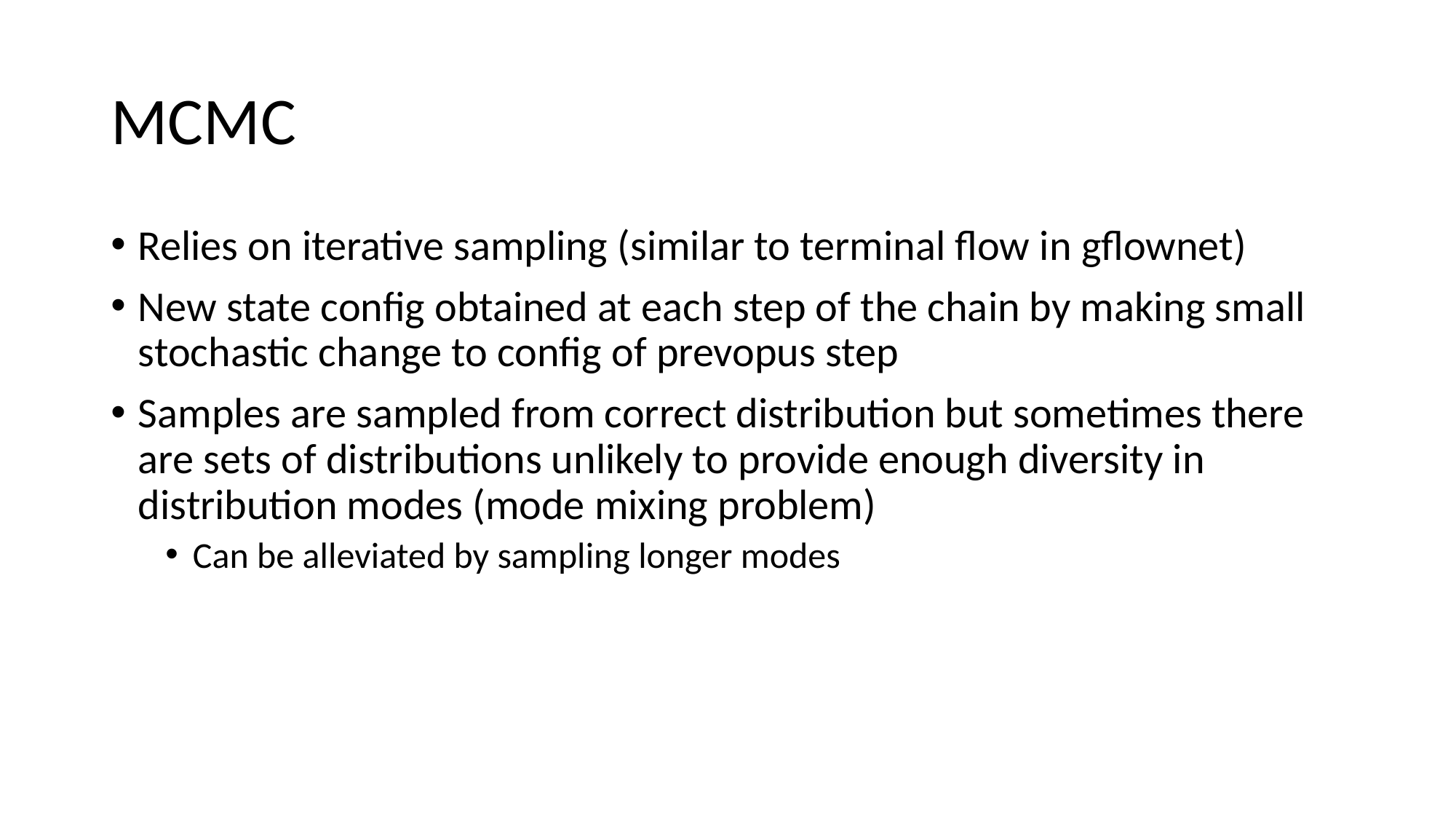

# MCMC
Relies on iterative sampling (similar to terminal flow in gflownet)
New state config obtained at each step of the chain by making small stochastic change to config of prevopus step
Samples are sampled from correct distribution but sometimes there are sets of distributions unlikely to provide enough diversity in distribution modes (mode mixing problem)
Can be alleviated by sampling longer modes